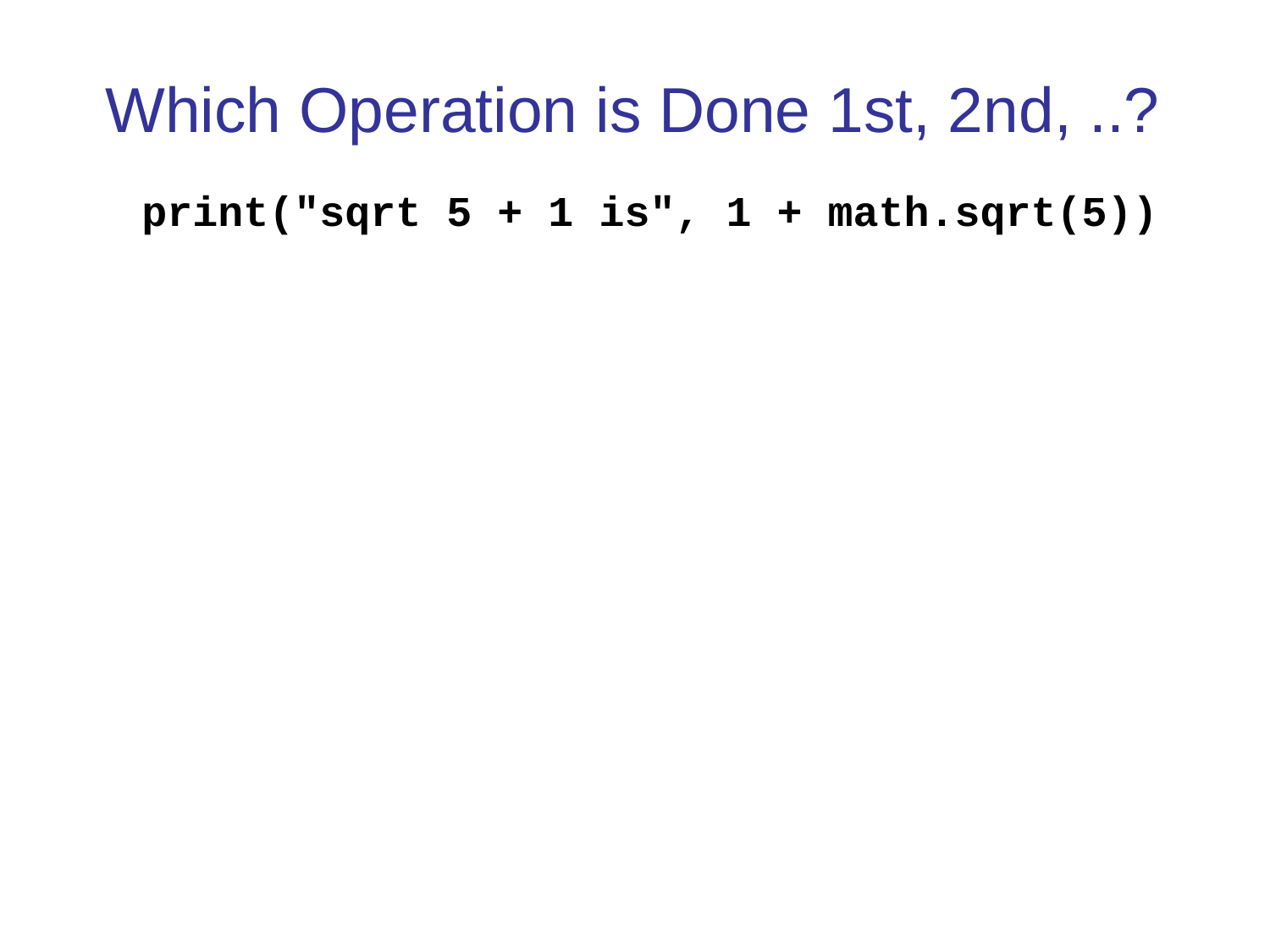

Which Operation is Done 1st, 2nd, ..?
  print("sqrt 5 + 1 is", 1 + math.sqrt(5))